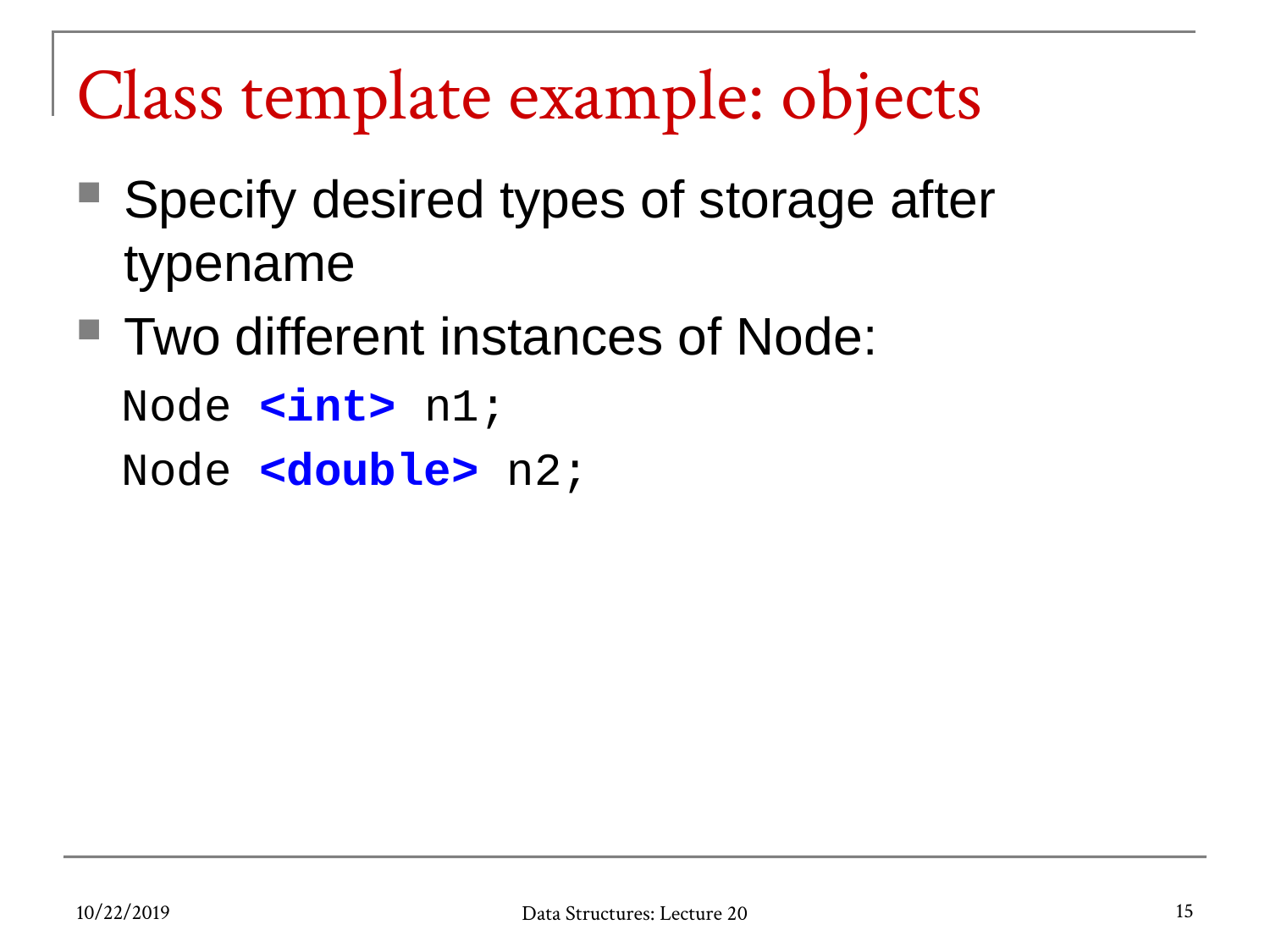

# Class template example: objects
Specify desired types of storage after typename
Two different instances of Node:
Node <int> n1;
Node <double> n2;

10/22/2019
15
Data Structures: Lecture 20